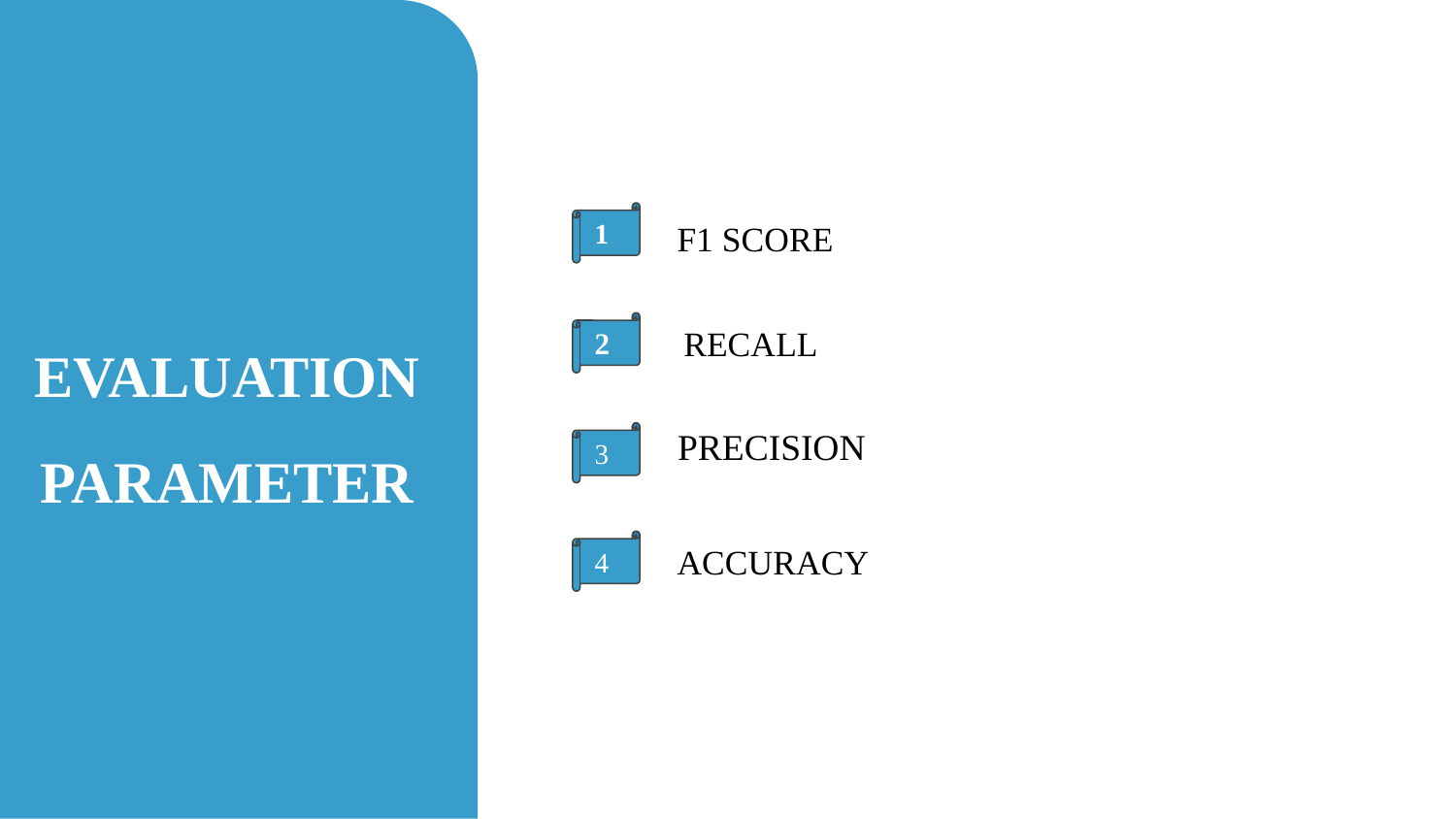

EVALUATION
PARAMETER
1
F1 SCORE
    RECALL
2
 PRECISION
3
ACCURACY
4